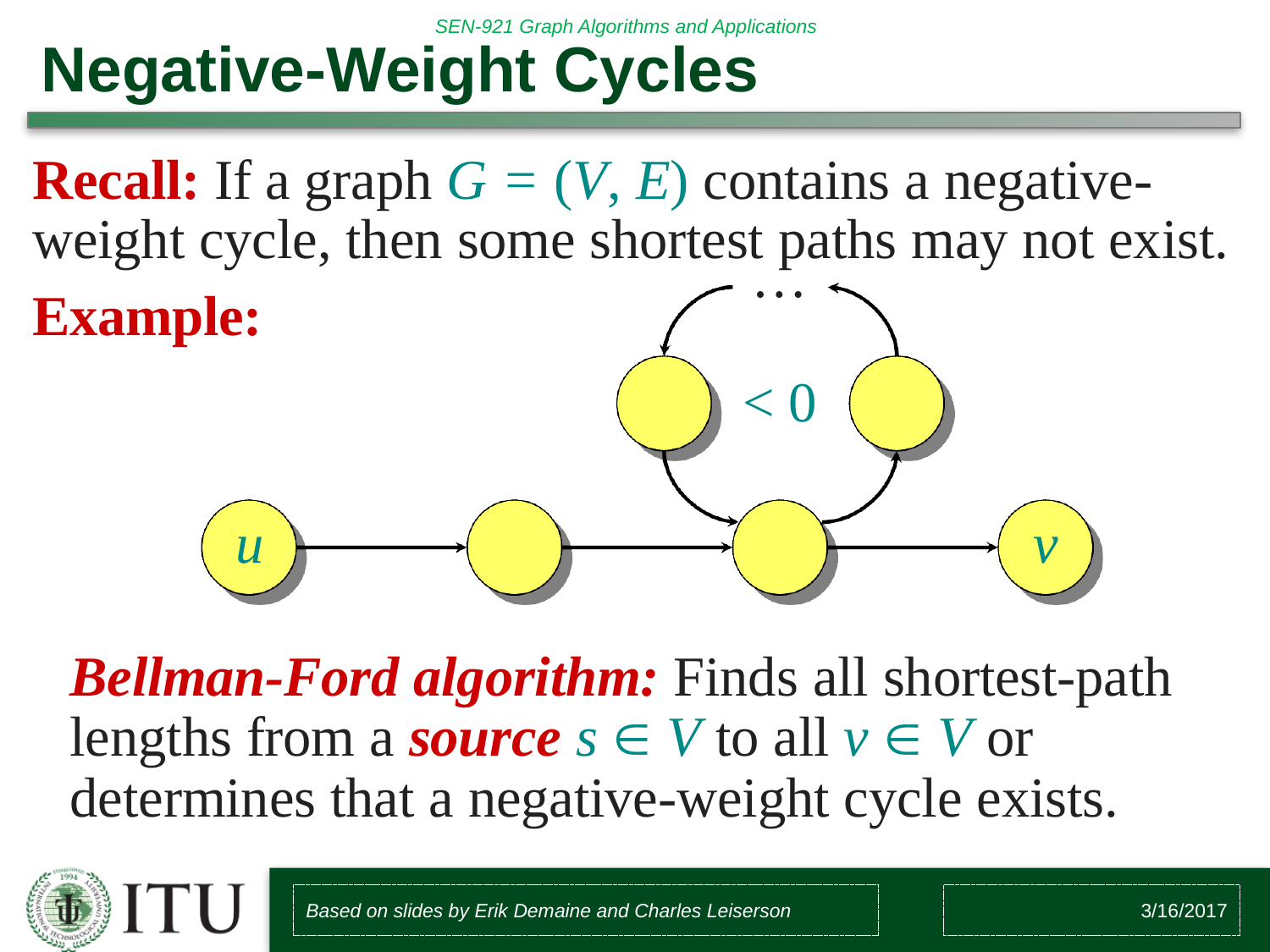

# Negative-Weight Cycles

Recall: If a graph G = (V, E) contains a negative-
weight cycle, then some shortest paths may not exist.
…
Example:

< 0

u
v
Bellman-Ford algorithm: Finds all shortest-path lengths from a source s ∈ V to all v ∈ V or determines that a negative-weight cycle exists.
Based on slides by Erik Demaine and Charles Leiserson
3/16/2017